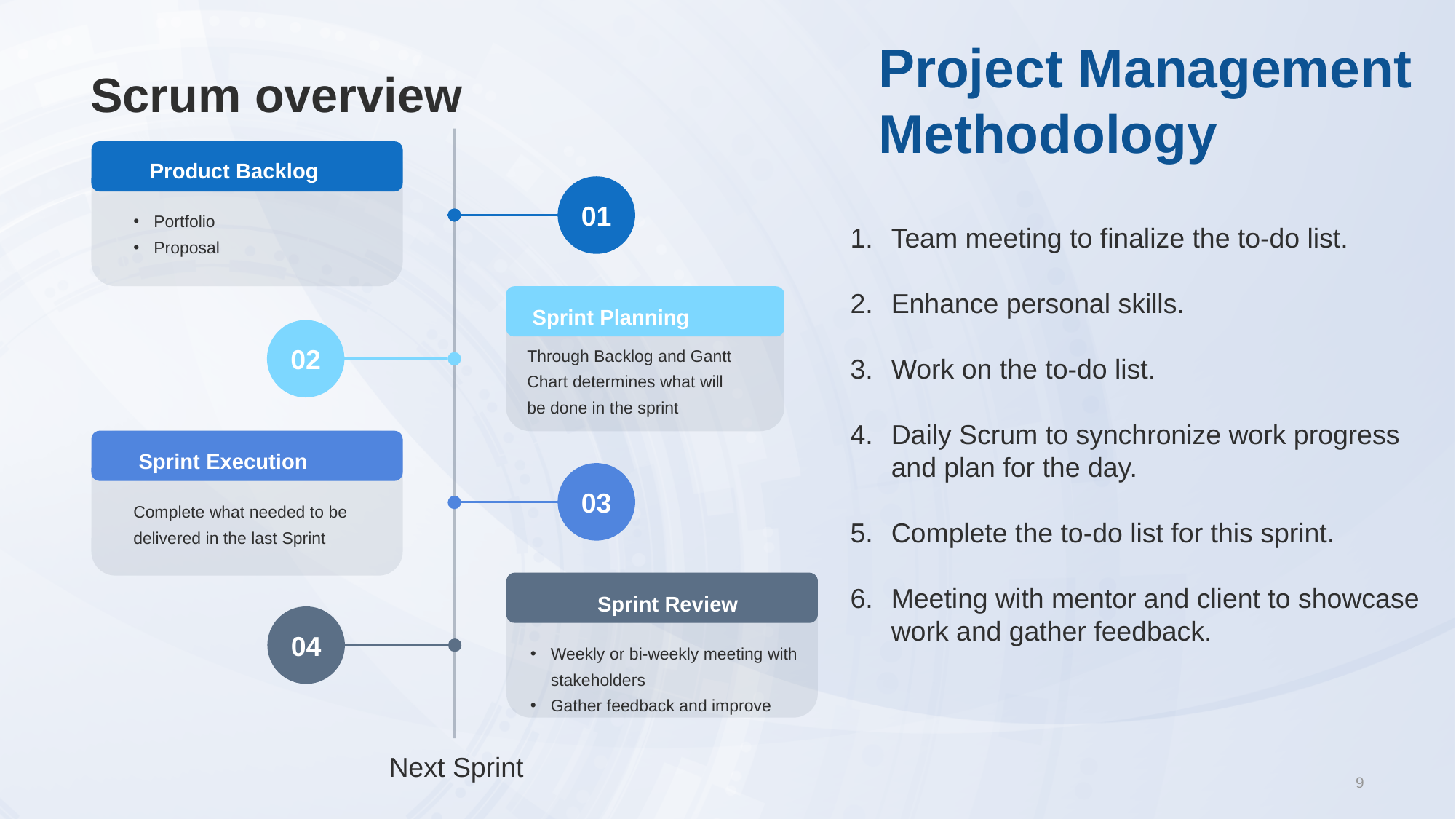

Project Management Methodology
Scrum overview

Product Backlog
01
Portfolio
Proposal

Sprint Planning
02
Through Backlog and Gantt Chart determines what will be done in the sprint

Sprint Execution
03
Complete what needed to be delivered in the last Sprint

Sprint Review
04
Weekly or bi-weekly meeting with stakeholders
Gather feedback and improve

Team meeting to finalize the to-do list.

Enhance personal skills.

Work on the to-do list.

Daily Scrum to synchronize work progress and plan for the day.

Complete the to-do list for this sprint.

Meeting with mentor and client to showcase work and gather feedback.
Next Sprint
9